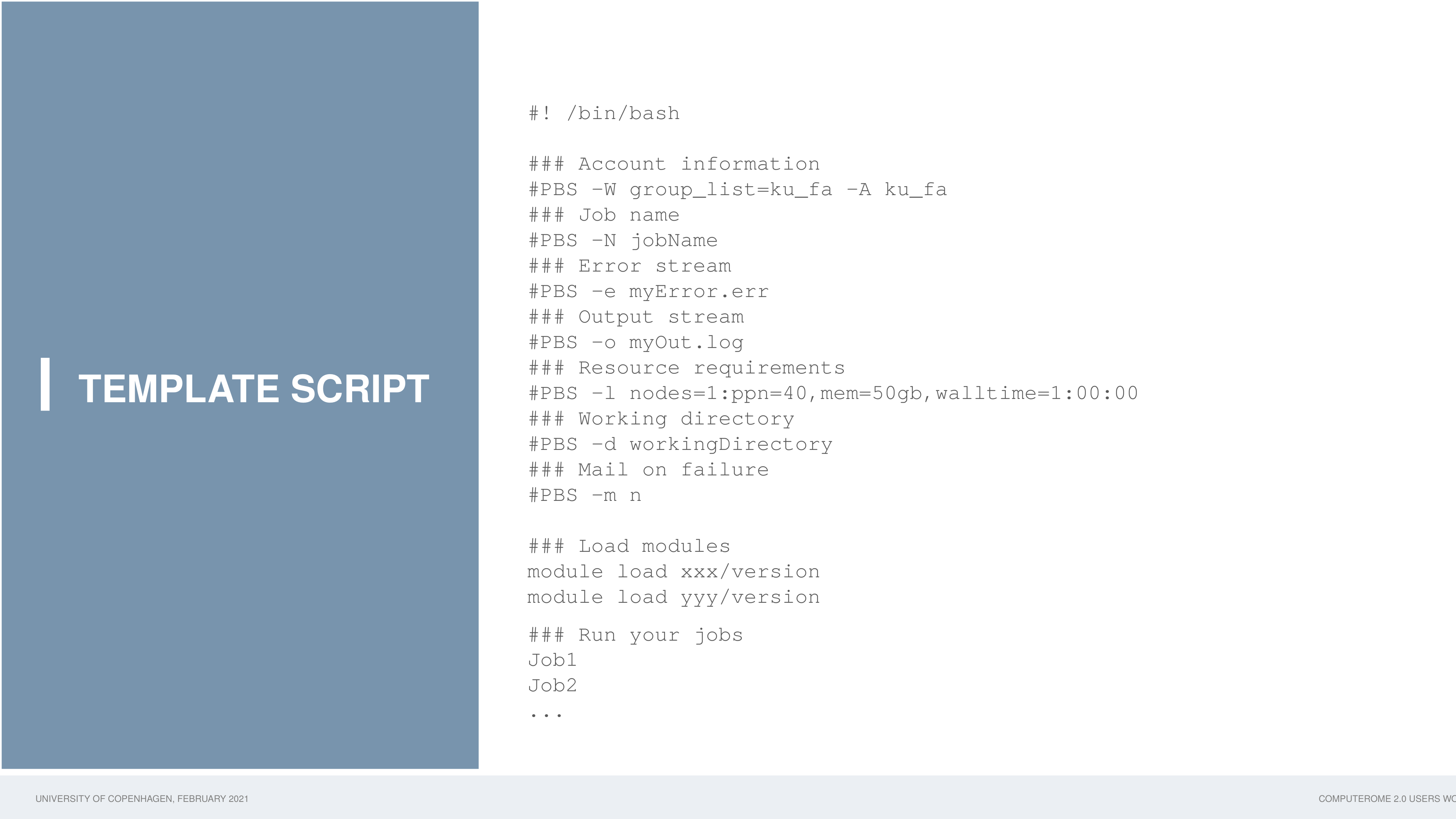

#! /bin/bash
### Account information
#PBS -W group_list=ku_fa -A ku_fa
### Job name
#PBS -N jobName
### Error stream
#PBS -e myError.err
### Output stream
#PBS -o myOut.log
### Resource requirements
#PBS -l nodes=1:ppn=40,mem=50gb,walltime=1:00:00
### Working directory
#PBS -d workingDirectory
### Mail on failure
#PBS -m n
### Load modules
module load xxx/version
module load yyy/version
### Run your jobs Job1 Job2 ...

TEMPLATE SCRIPT